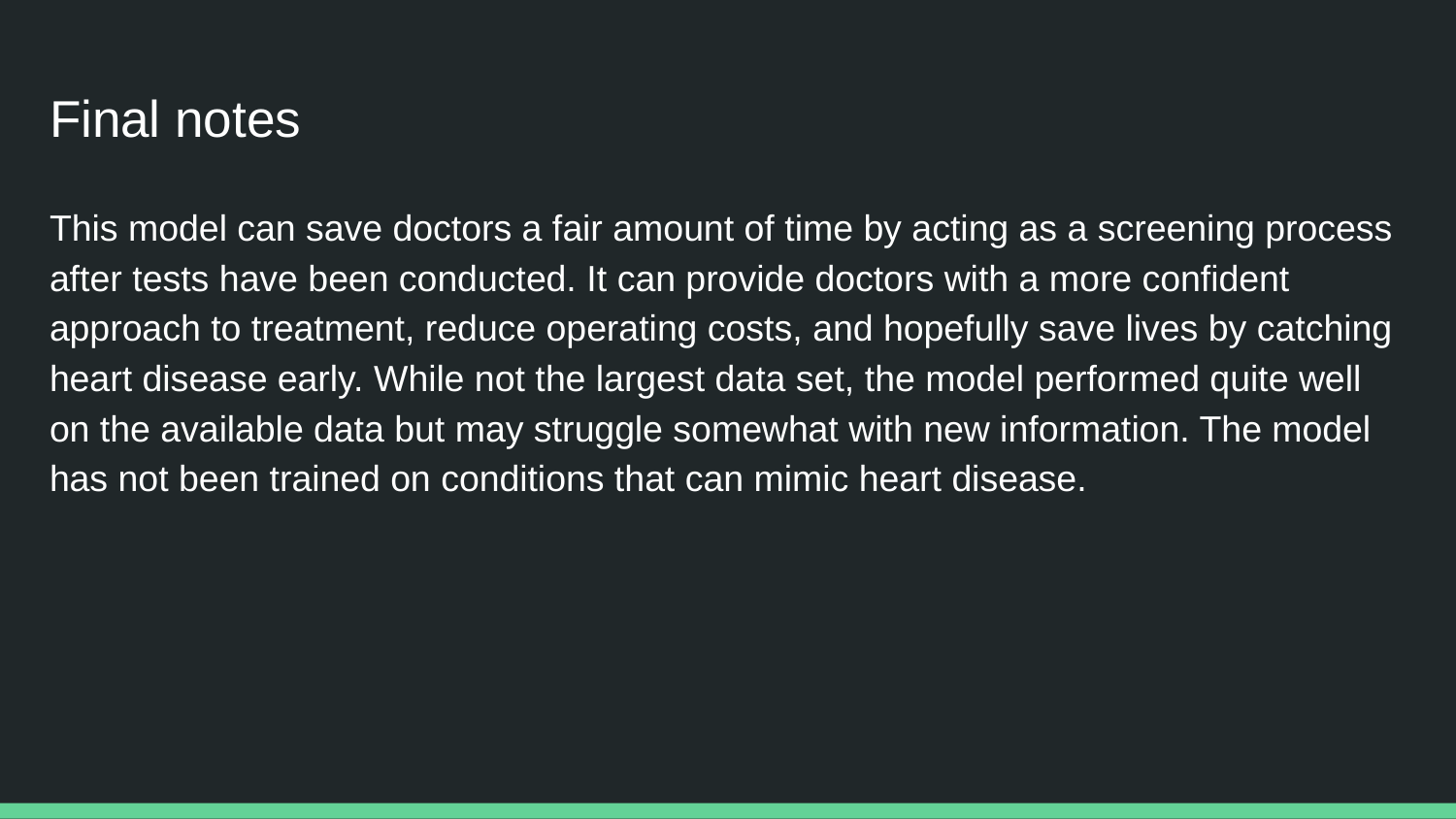

# Final notes
This model can save doctors a fair amount of time by acting as a screening process after tests have been conducted. It can provide doctors with a more confident approach to treatment, reduce operating costs, and hopefully save lives by catching heart disease early. While not the largest data set, the model performed quite well on the available data but may struggle somewhat with new information. The model has not been trained on conditions that can mimic heart disease.